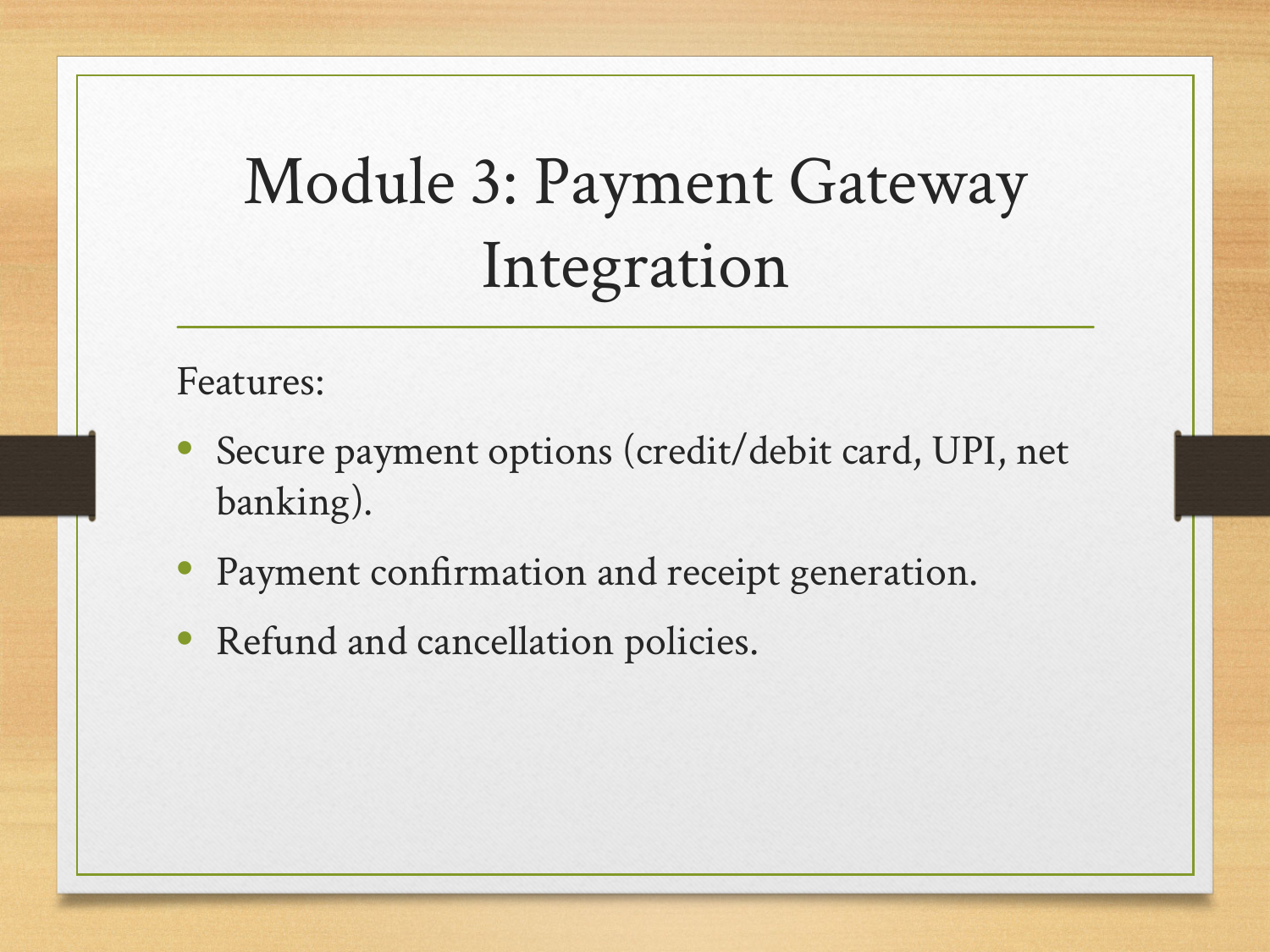

# Module 3: Payment Gateway Integration
Features:
Secure payment options (credit/debit card, UPI, net banking).
Payment confirmation and receipt generation.
Refund and cancellation policies.